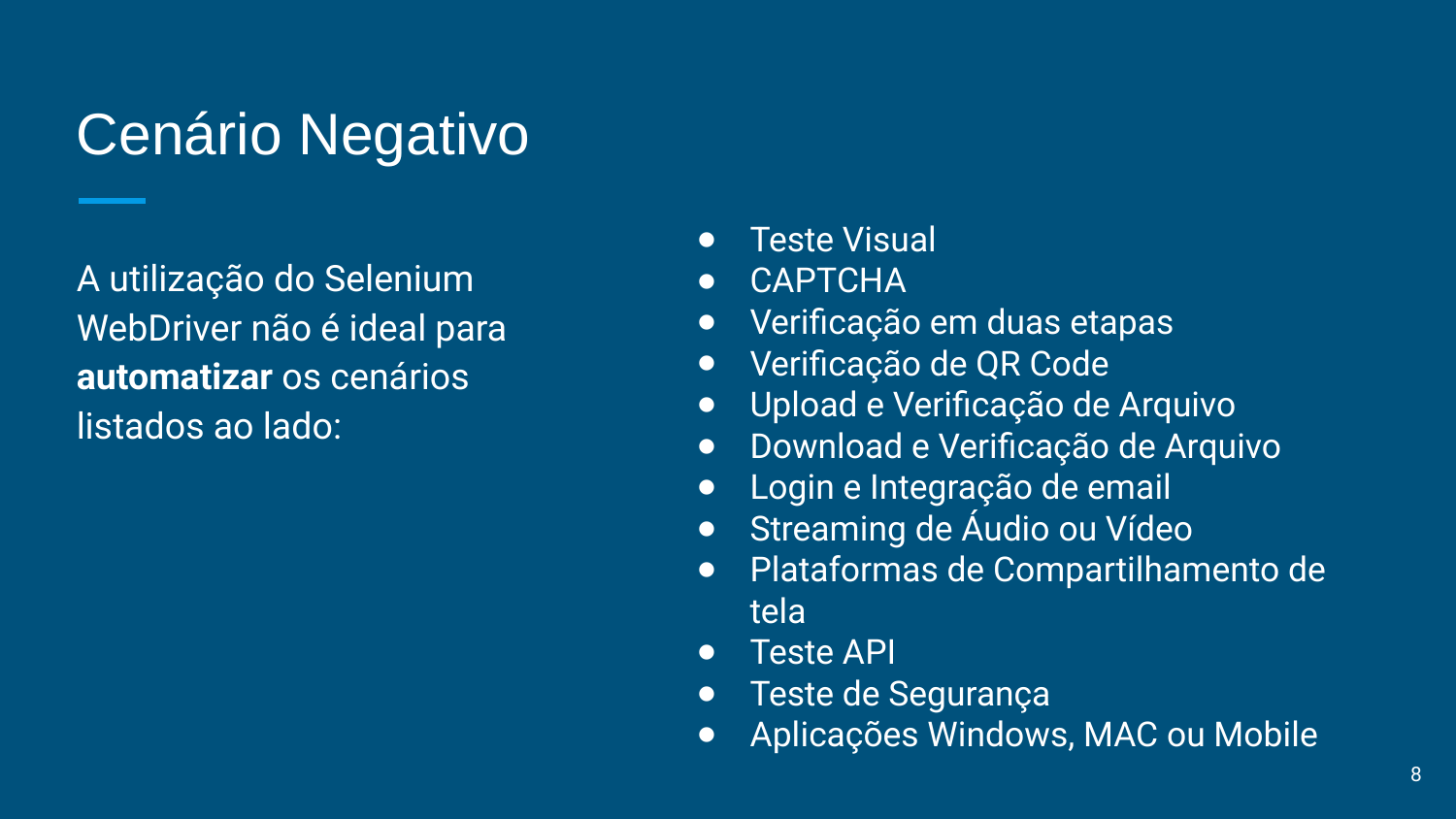

# Cenário Negativo
Teste Visual
CAPTCHA
Verificação em duas etapas
Verificação de QR Code
Upload e Verificação de Arquivo
Download e Verificação de Arquivo
Login e Integração de email
Streaming de Áudio ou Vídeo
Plataformas de Compartilhamento de tela
Teste API
Teste de Segurança
Aplicações Windows, MAC ou Mobile
A utilização do Selenium WebDriver não é ideal para automatizar os cenários listados ao lado:
8